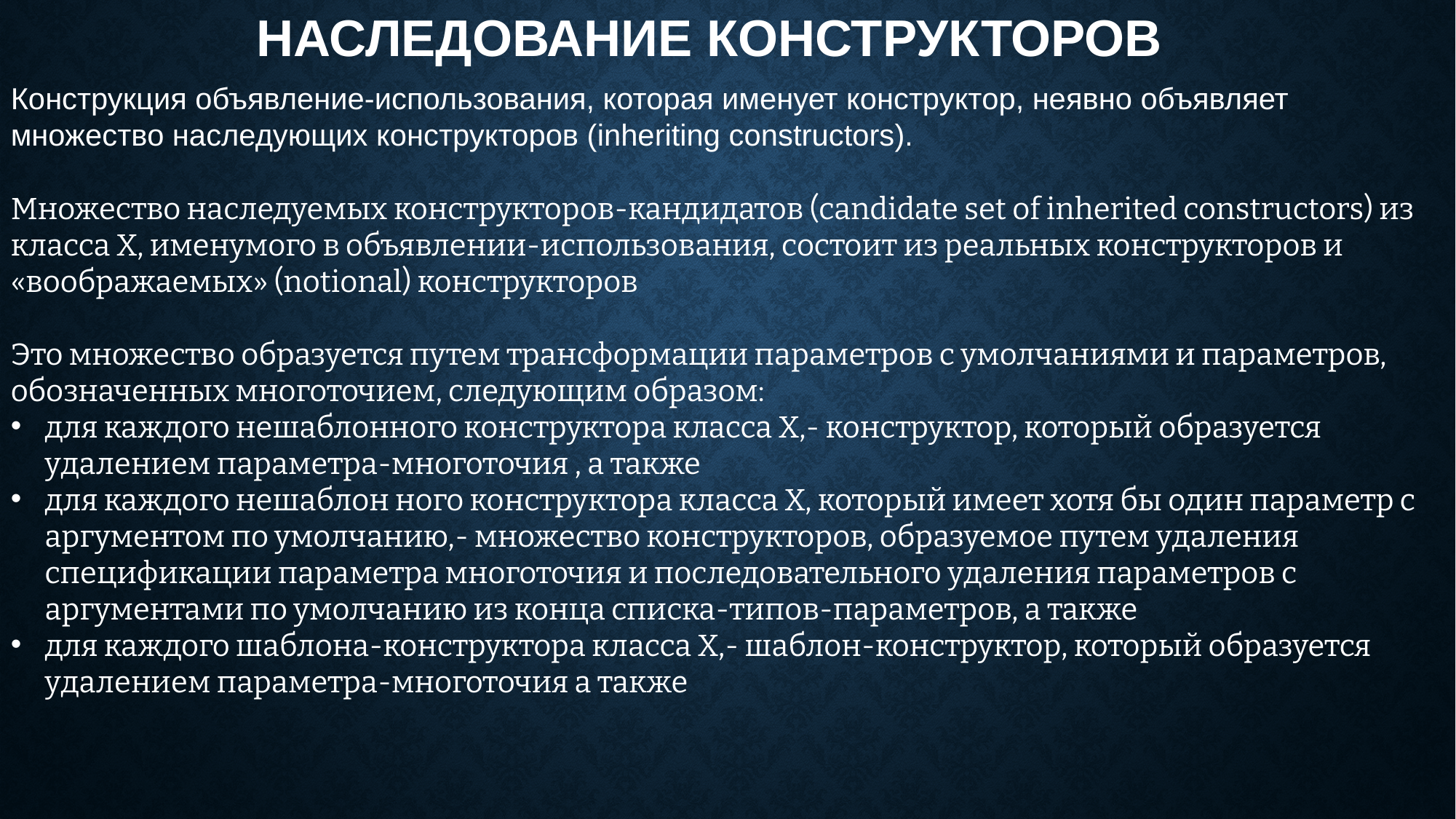

# наследование конструкторов
Конструкция объявление-использования, которая именует конструктор, неявно объявляет множество наследующих конструкторов (inheriting constructors).

Множество наследуемых конструкторов-кандидатов (candidate set of inherited constructors) из класса Х, именумого в объявлении-использования, состоит из реальных конструкторов и «воображаемых» (notional) конструкторов

Это множество образуется путем трансформации параметров с умолчаниями и параметров, обозначенных многоточием, следующим образом:
для каждого нешаблонного конструктора класса Х,- конструктор, который образуется удалением параметра-многоточия , а также
для каждого нешаблон ного конструктора класса Х, который имеет хотя бы один параметр с аргументом по умолчанию,- множество конструкторов, образуемое путем удаления спецификации параметра­ многоточия и последовательного удаления параметров с аргументами по умолчанию из конца списка-типов-параметров, а также
для каждого шаблона-конструктора класса Х,- шаблон-конструктор, который образуется удалением параметра-многоточия а также